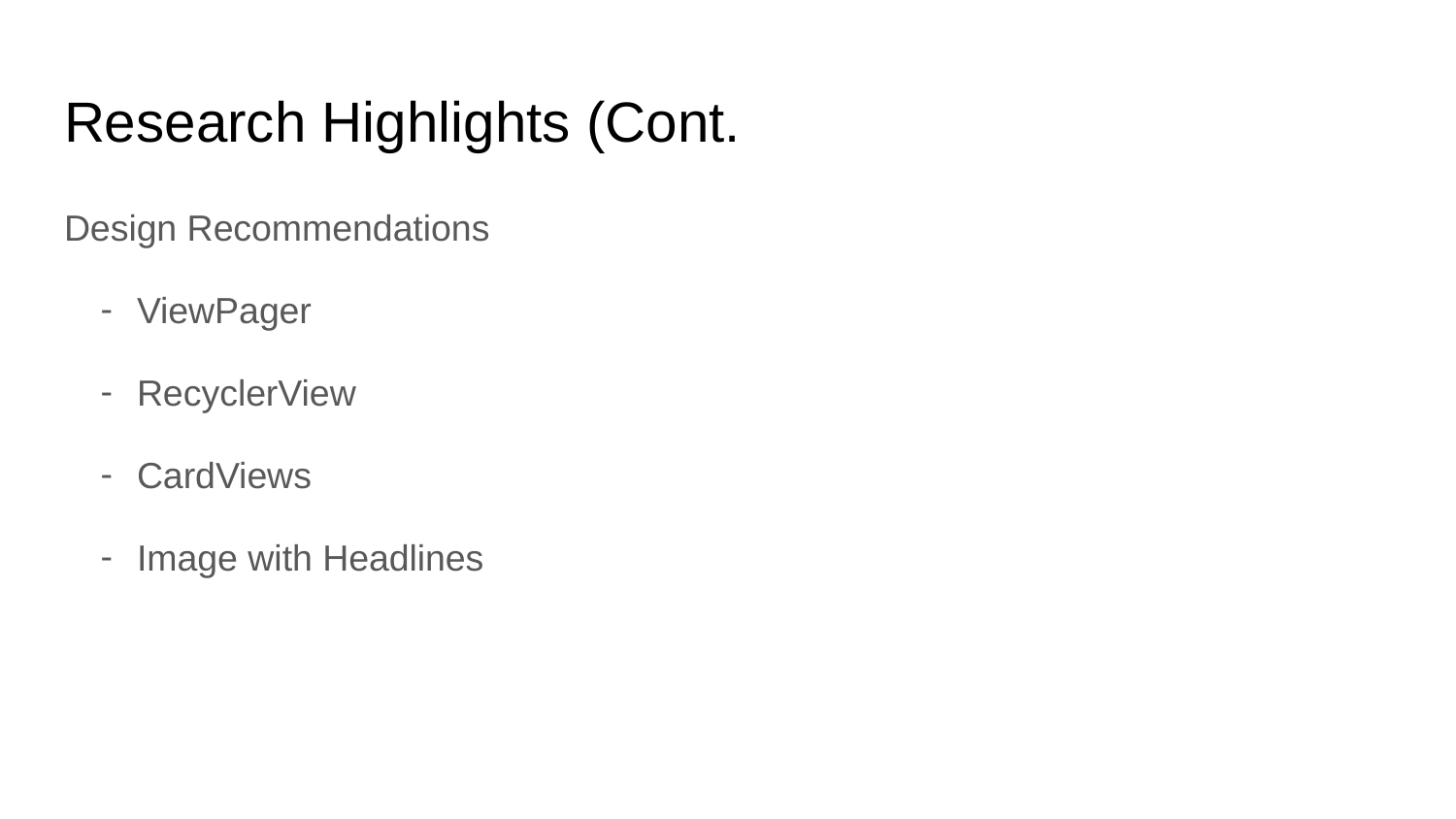

# Research Highlights (Cont.
Design Recommendations
ViewPager
RecyclerView
CardViews
Image with Headlines